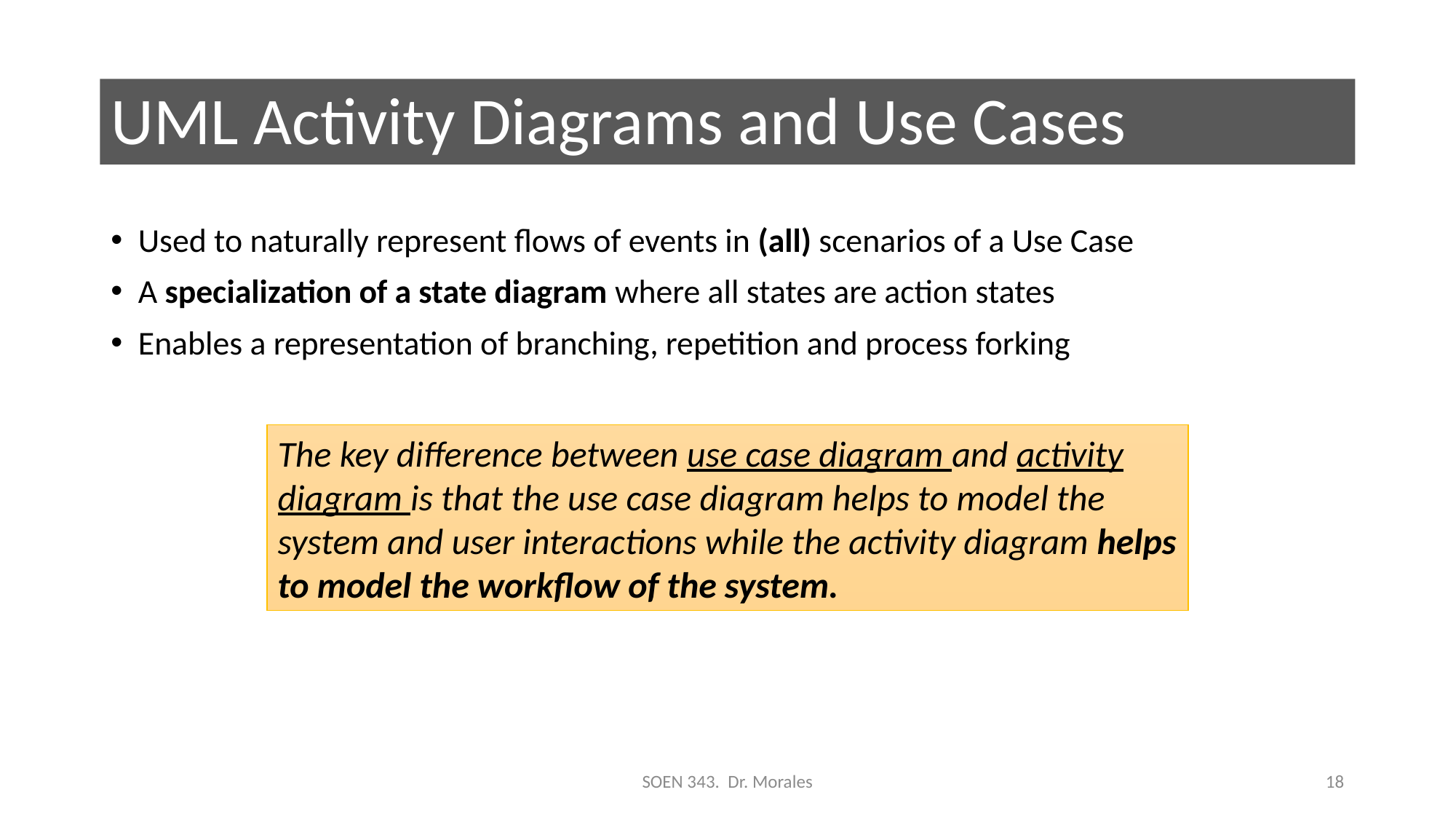

# UML Activity Diagrams and Use Cases
Used to naturally represent flows of events in (all) scenarios of a Use Case
A specialization of a state diagram where all states are action states
Enables a representation of branching, repetition and process forking
The key difference between use case diagram and activity diagram is that the use case diagram helps to model the system and user interactions while the activity diagram helps to model the workflow of the system.
SOEN 343.  Dr. Morales
18